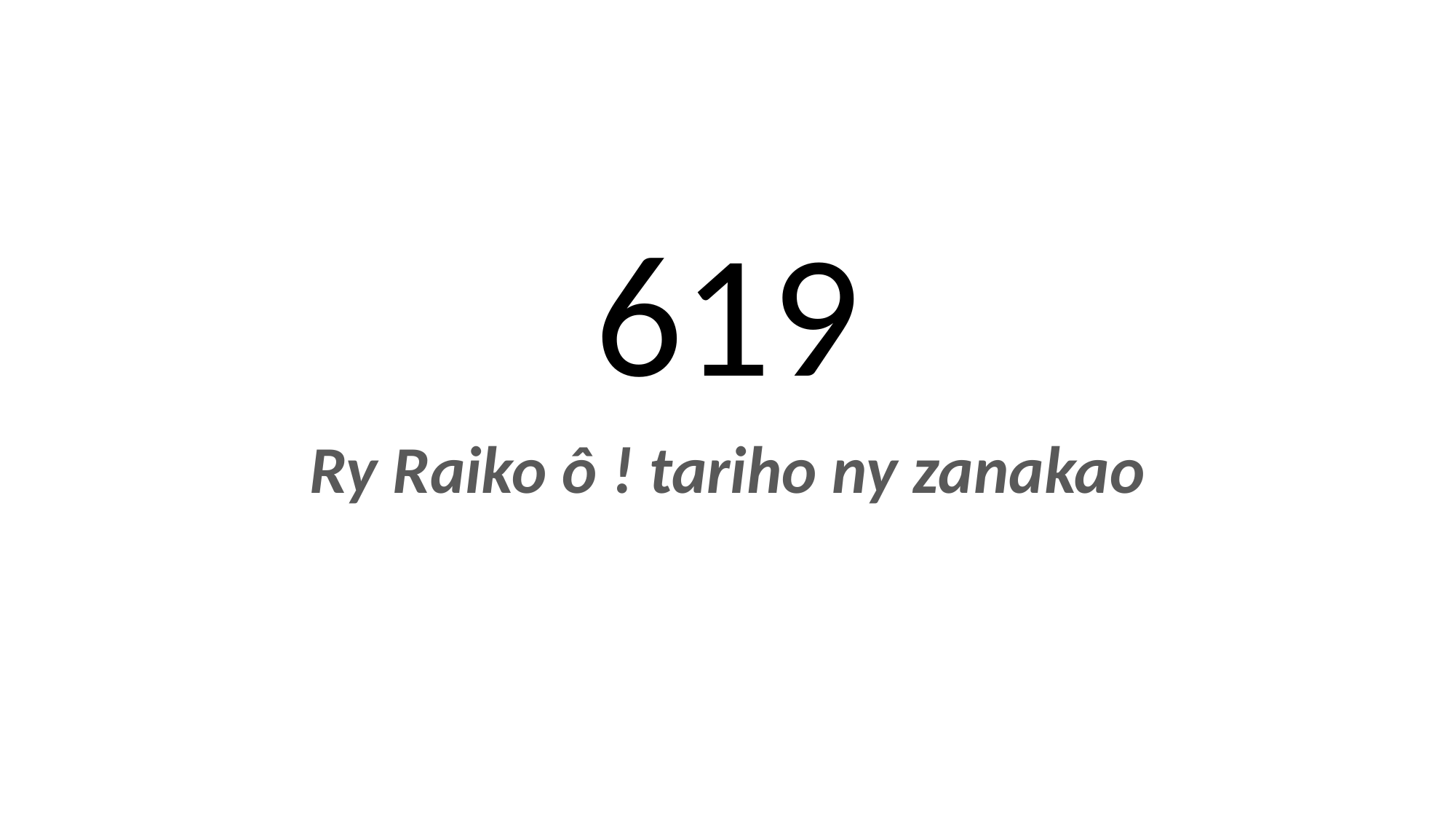

# 619
Ry Raiko ô ! tariho ny zanakao